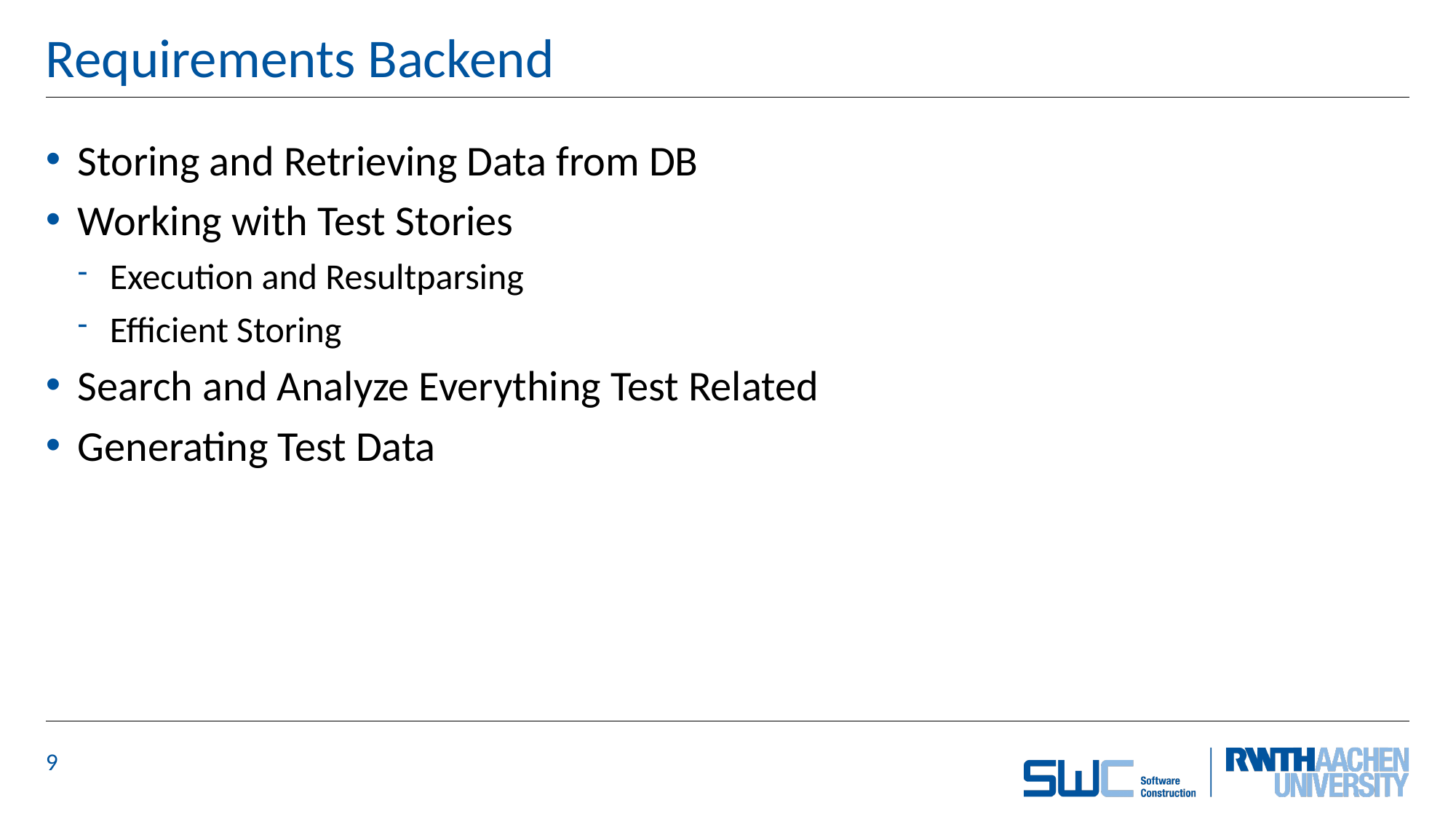

# Requirements Backend
Storing and Retrieving Data from DB
Working with Test Stories
Execution and Resultparsing
Efficient Storing
Search and Analyze Everything Test Related
Generating Test Data

9